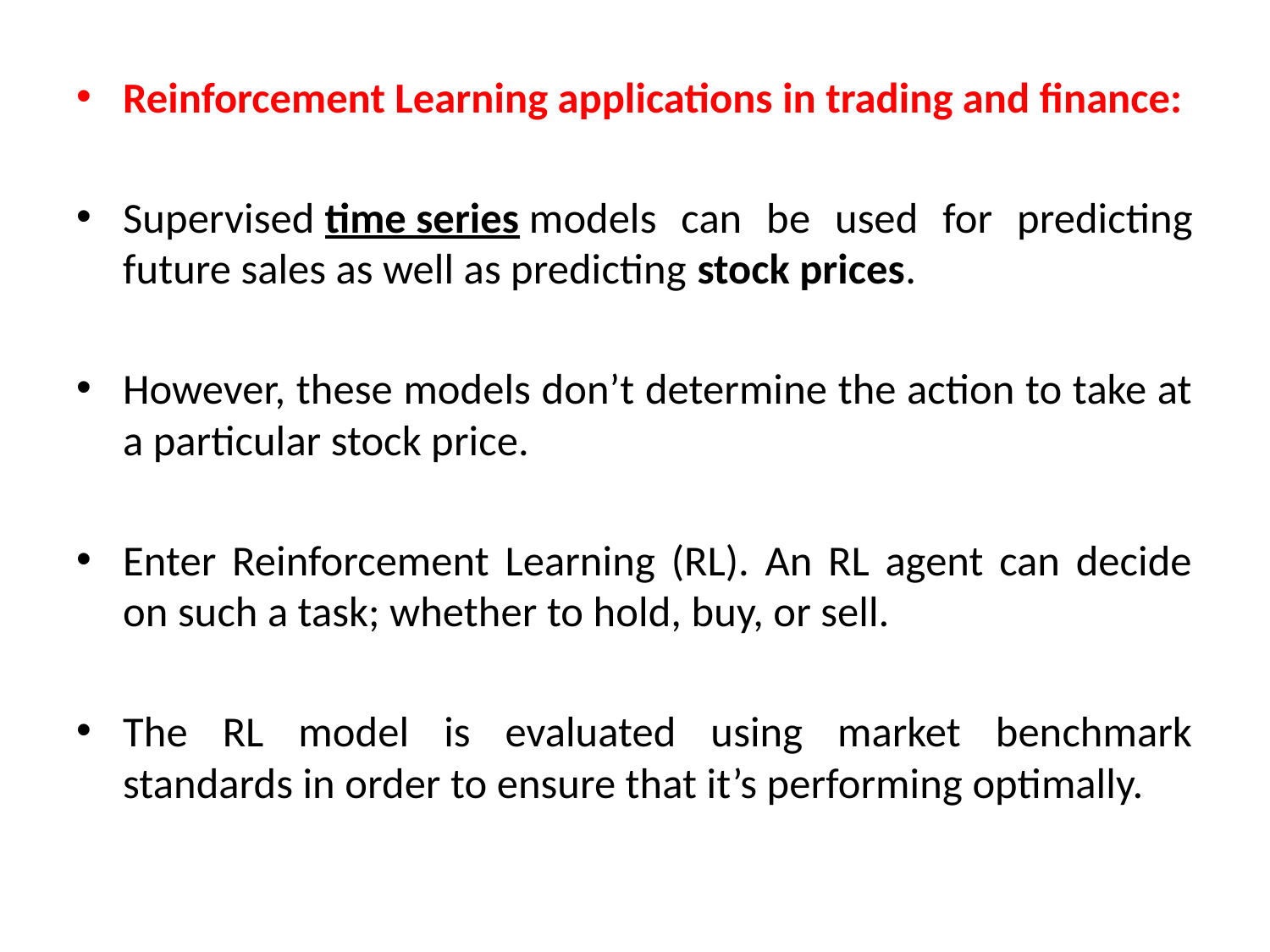

Reinforcement Learning applications in trading and finance:

Supervised time series models can be used for predicting future sales as well as predicting stock prices.

However, these models don’t determine the action to take at a particular stock price.

Enter Reinforcement Learning (RL). An RL agent can decide on such a task; whether to hold, buy, or sell.

The RL model is evaluated using market benchmark standards in order to ensure that it’s performing optimally.